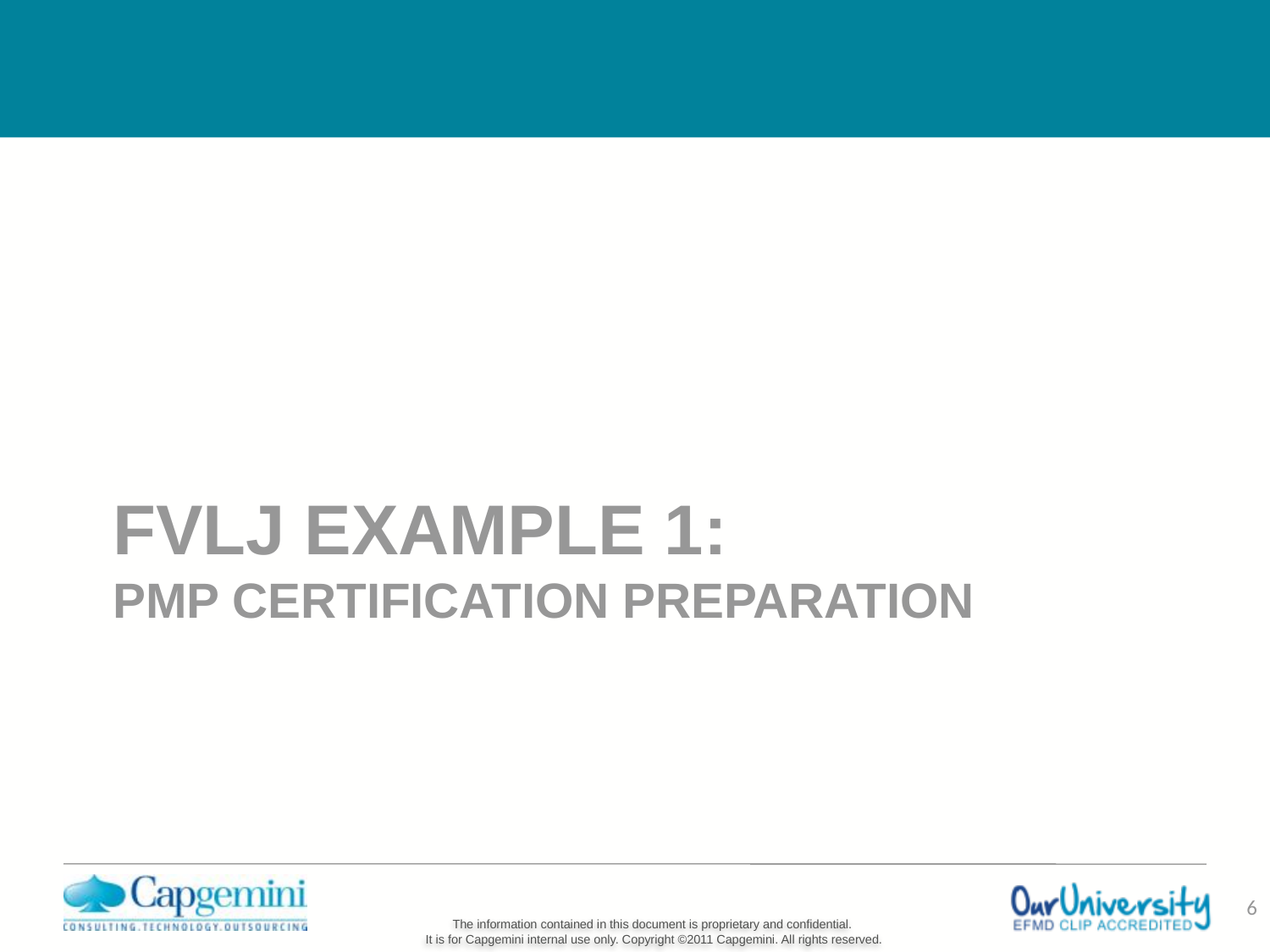

# FVLJ Example 1: PMP Certification Preparation
6